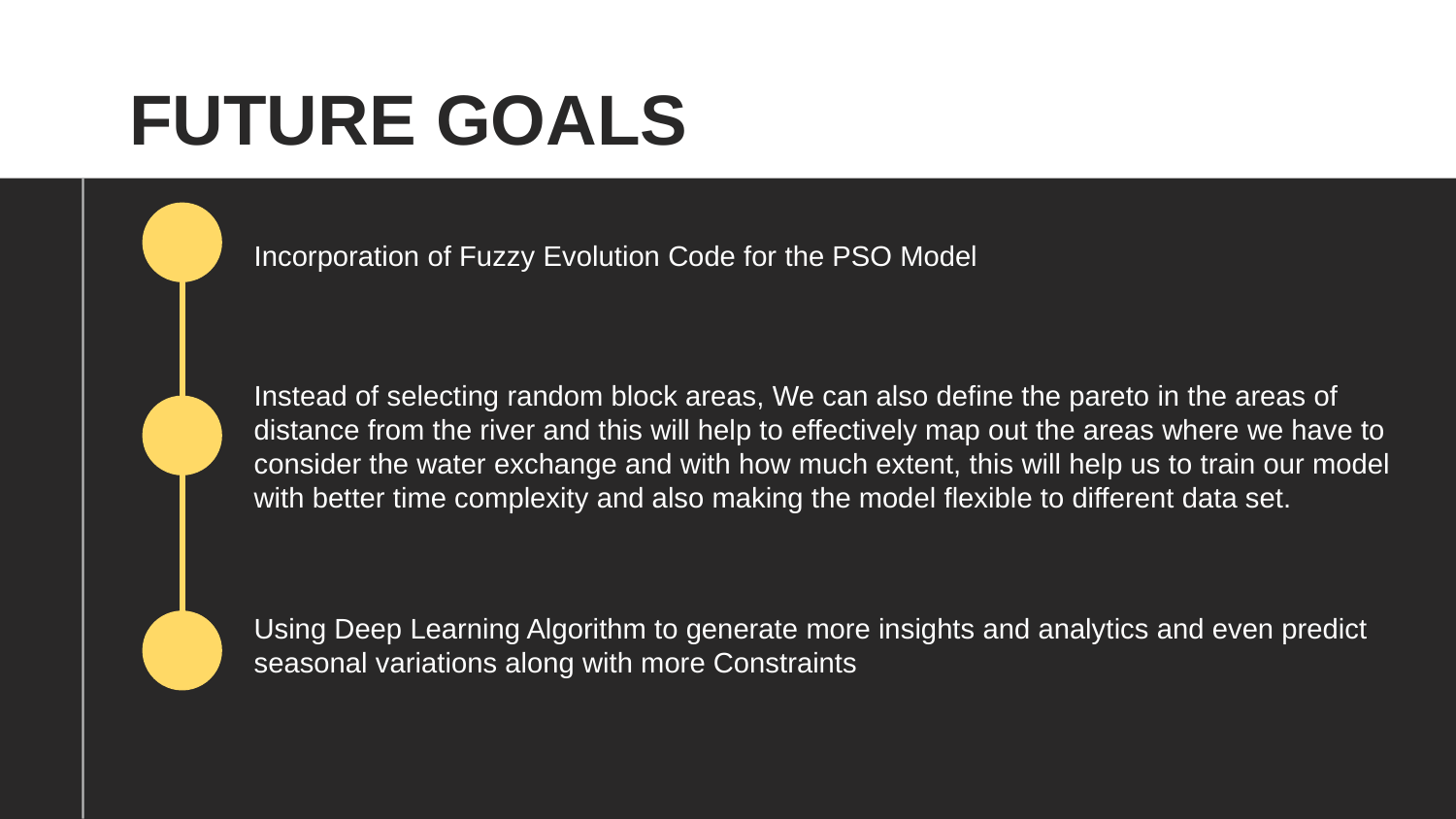

FUTURE GOALS

Incorporation of Fuzzy Evolution Code for the PSO Model
Instead of selecting random block areas, We can also define the pareto in the areas of distance from the river and this will help to effectively map out the areas where we have to consider the water exchange and with how much extent, this will help us to train our model with better time complexity and also making the model flexible to different data set.

Using Deep Learning Algorithm to generate more insights and analytics and even predict seasonal variations along with more Constraints